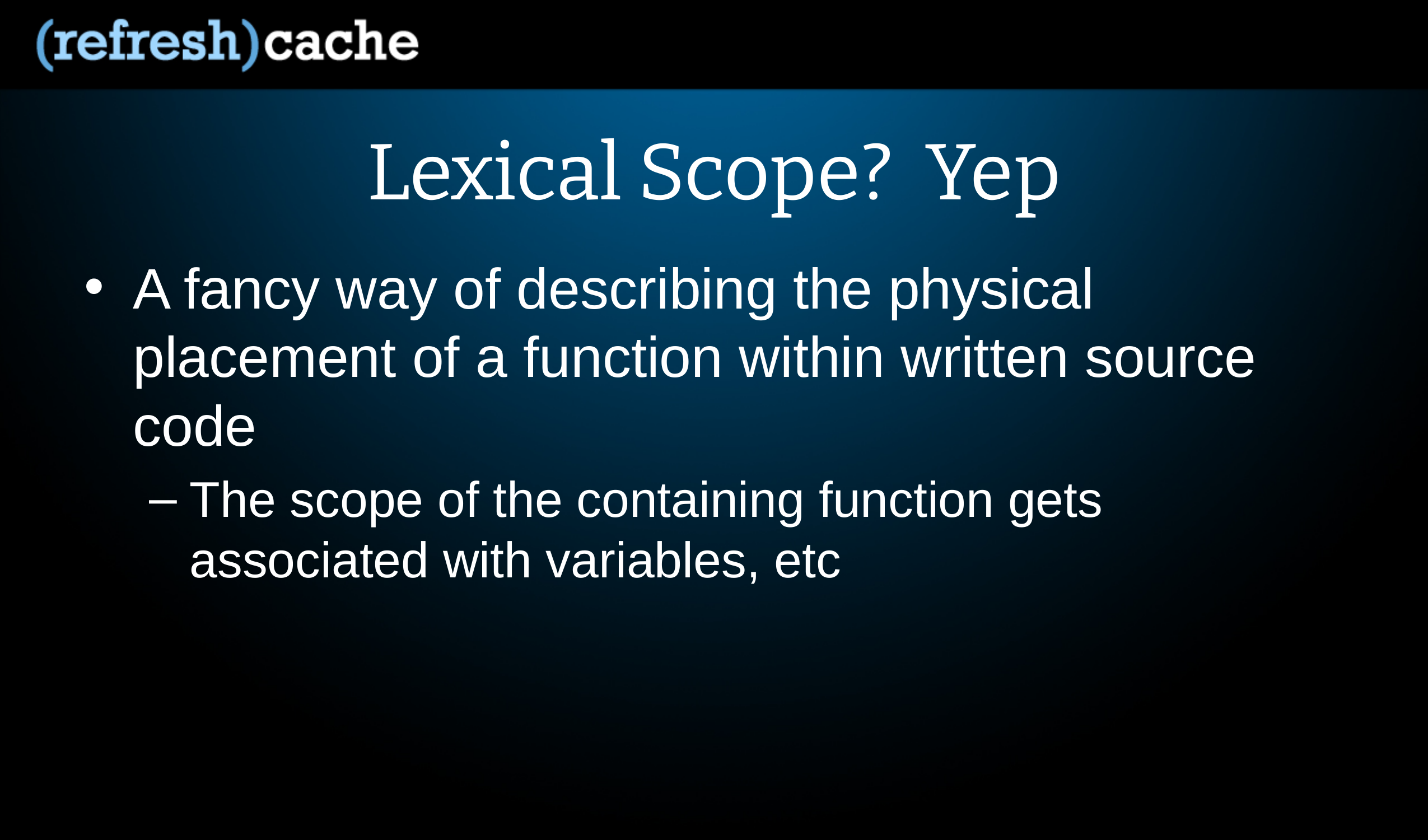

# Lexical Scope?  Yep
A fancy way of describing the physical placement of a function within written source code
The scope of the containing function gets associated with variables, etc